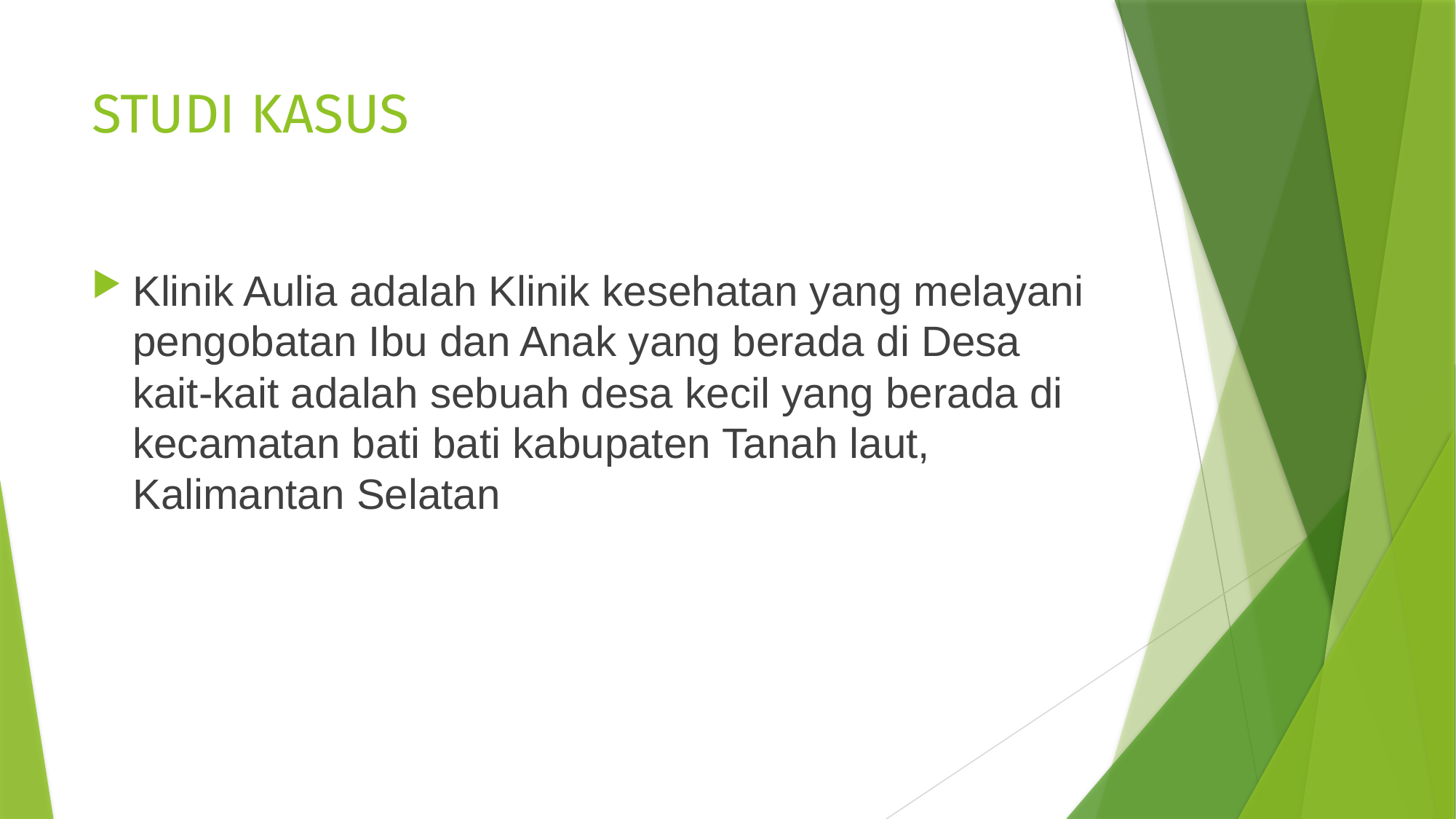

# STUDI KASUS
Klinik Aulia adalah Klinik kesehatan yang melayani pengobatan Ibu dan Anak yang berada di Desa kait-kait adalah sebuah desa kecil yang berada di kecamatan bati bati kabupaten Tanah laut, Kalimantan Selatan